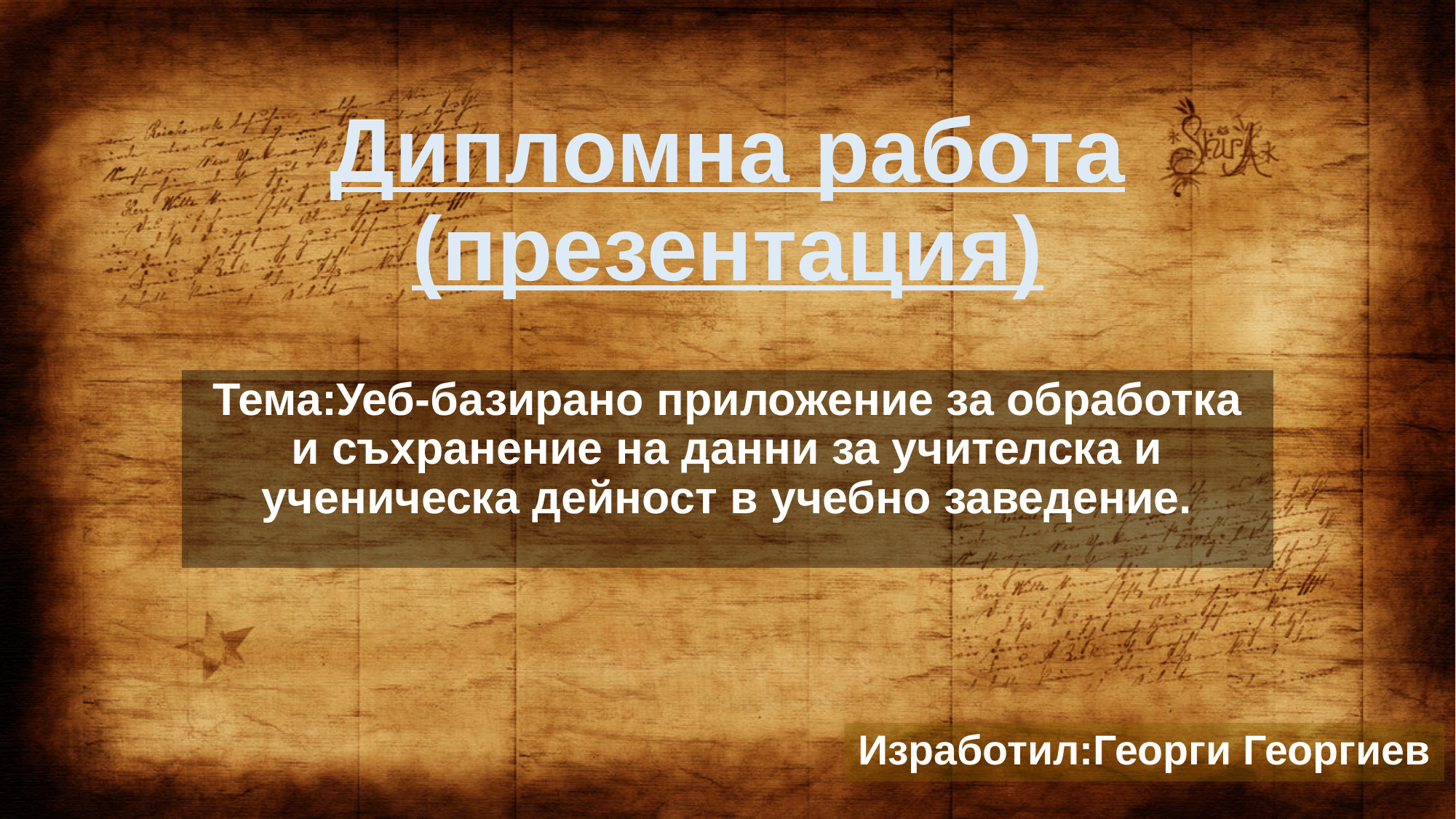

# Дипломна работа (презентация)
Тема:Уеб-базирано приложение за обработка и съхранение на данни за учителска и ученическа дейност в учебно заведение.

Изработил:Георги Георгиев